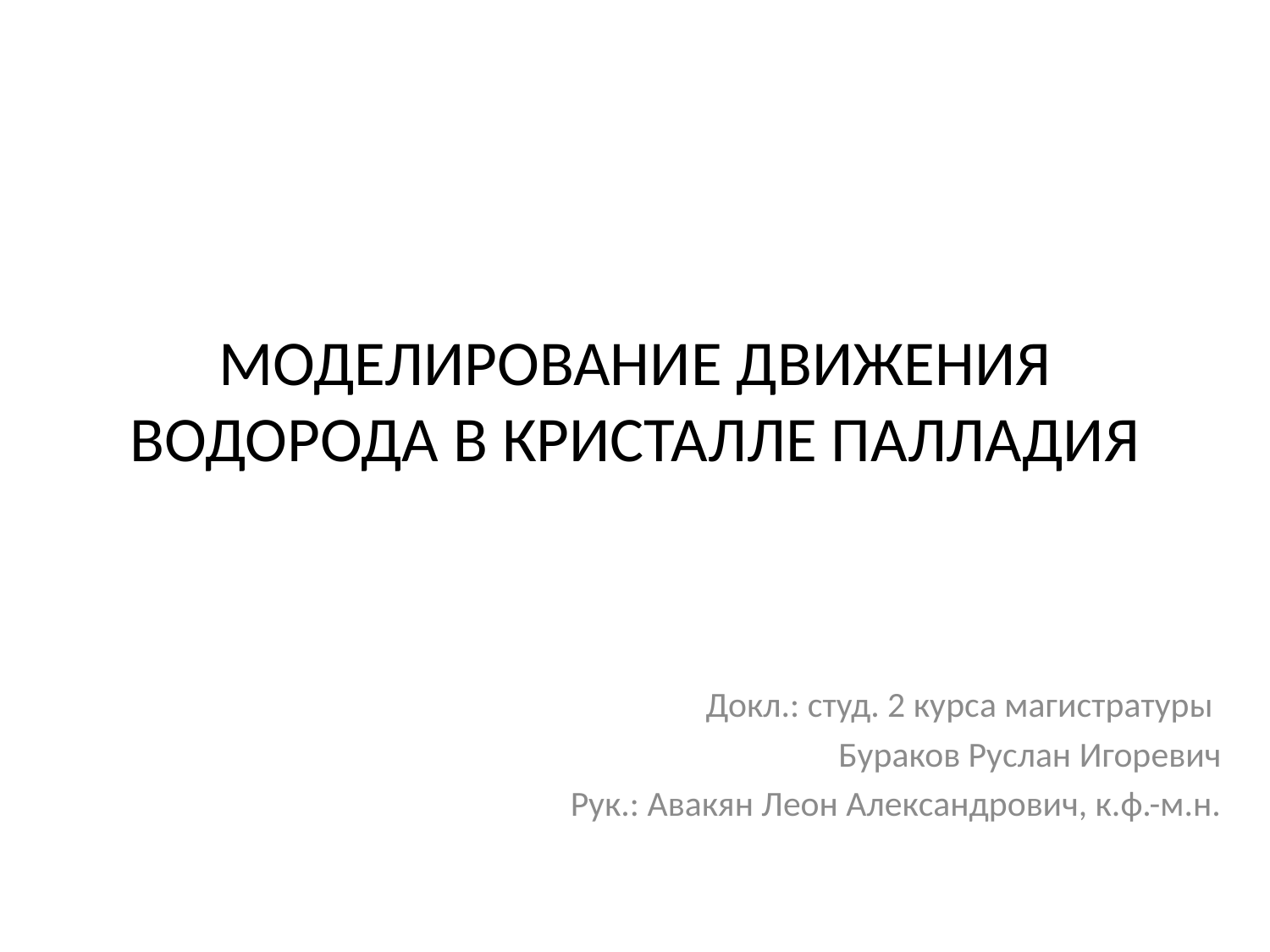

# Моделирование движения водорода в кристалле палладия
Докл.: студ. 2 курса магистратуры
Бураков Руслан Игоревич
Рук.: Авакян Леон Александрович, к.ф.-м.н.